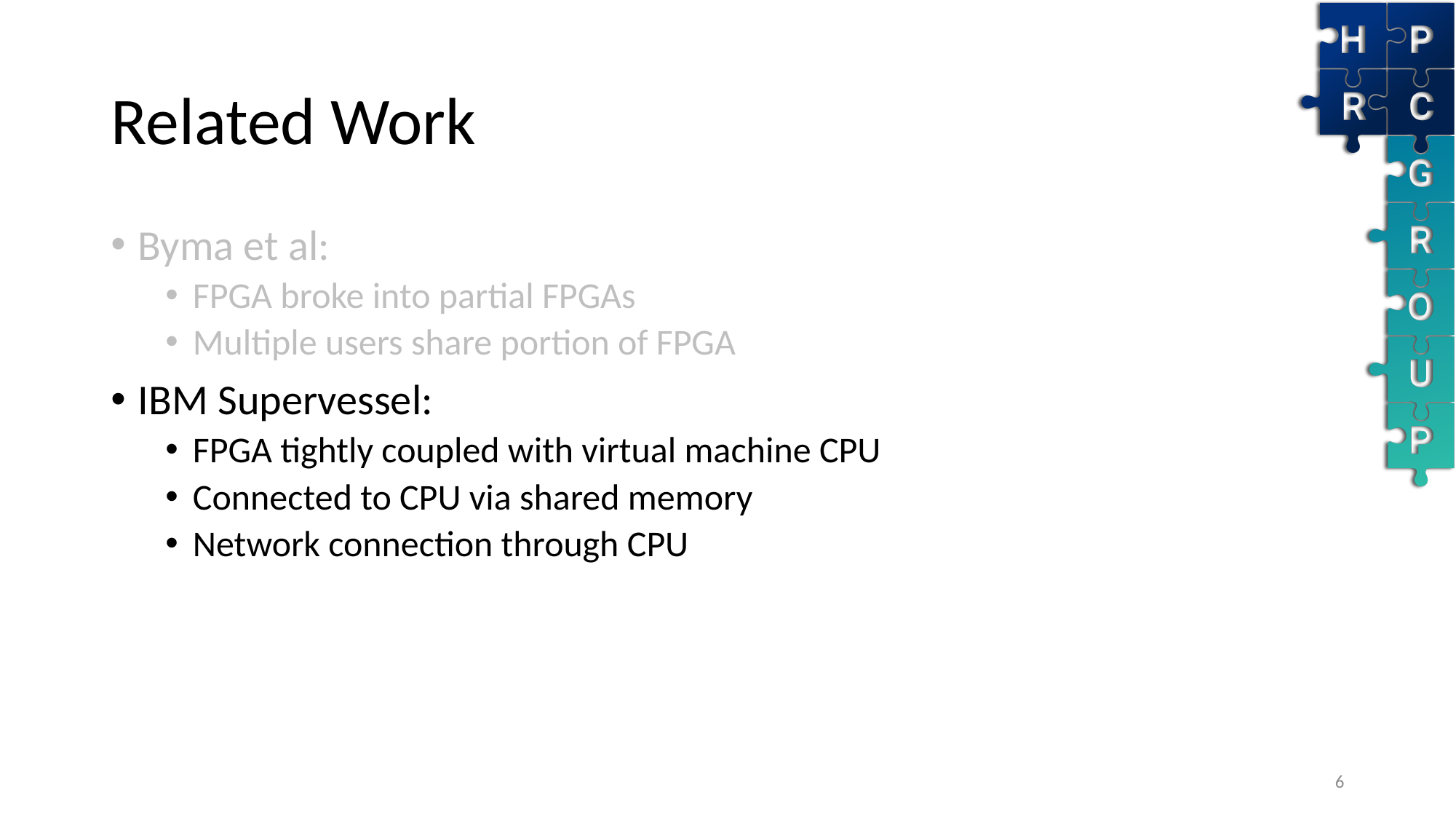

# Related Work
Byma et al:
FPGA broke into partial FPGAs
Multiple users share portion of FPGA
IBM Supervessel:
FPGA tightly coupled with virtual machine CPU
Connected to CPU via shared memory
Network connection through CPU

6